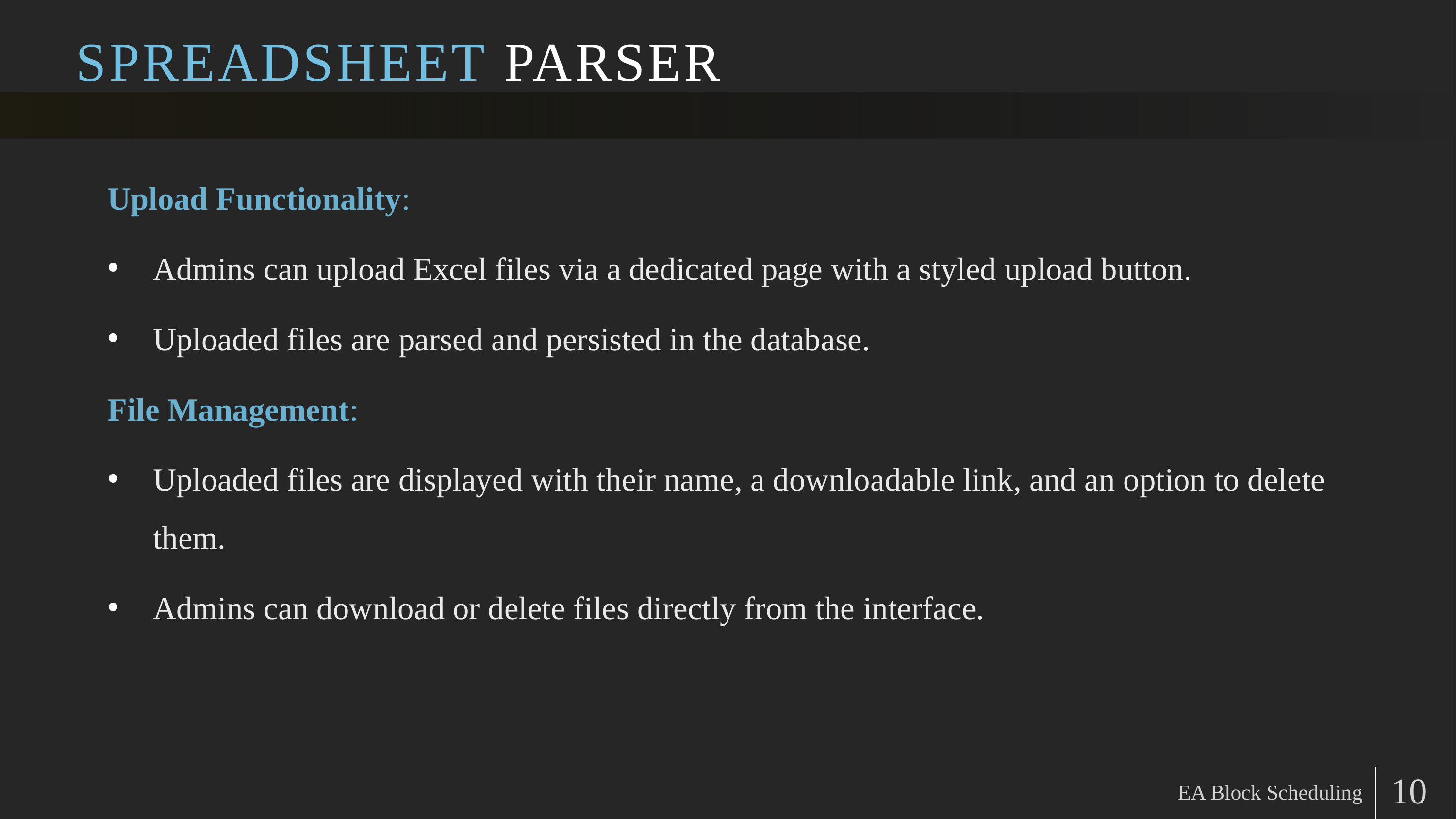

# SPREADSHEET PARSER
Upload Functionality:
Admins can upload Excel files via a dedicated page with a styled upload button.
Uploaded files are parsed and persisted in the database.
File Management:
Uploaded files are displayed with their name, a downloadable link, and an option to delete them.
Admins can download or delete files directly from the interface.
EA Block Scheduling
10